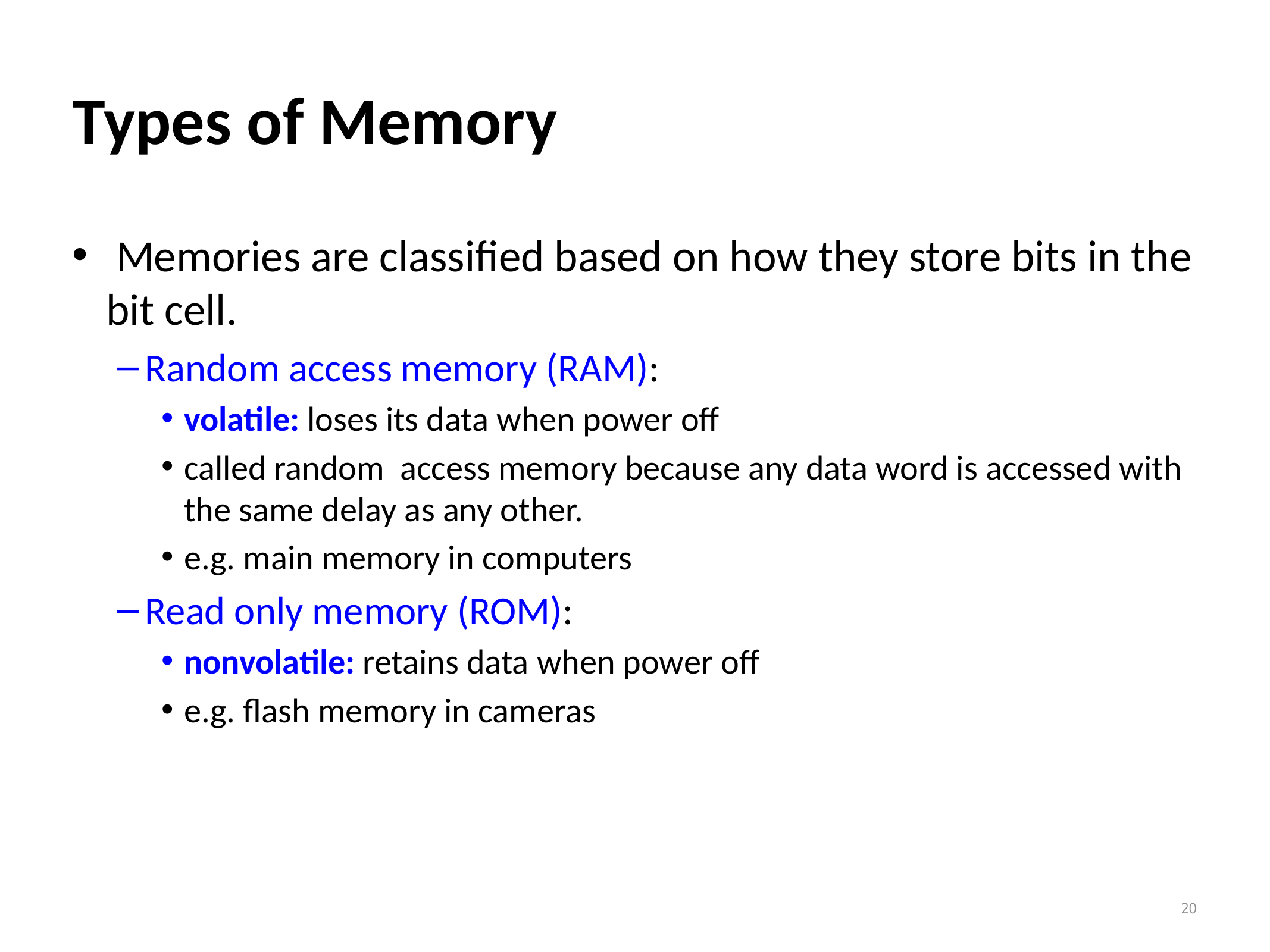

# Types of Memory
 Memories are classified based on how they store bits in the bit cell.
Random access memory (RAM):
volatile: loses its data when power off
called random  access memory because any data word is accessed with the same delay as any other.
e.g. main memory in computers
Read only memory (ROM):
nonvolatile: retains data when power off
e.g. flash memory in cameras

20